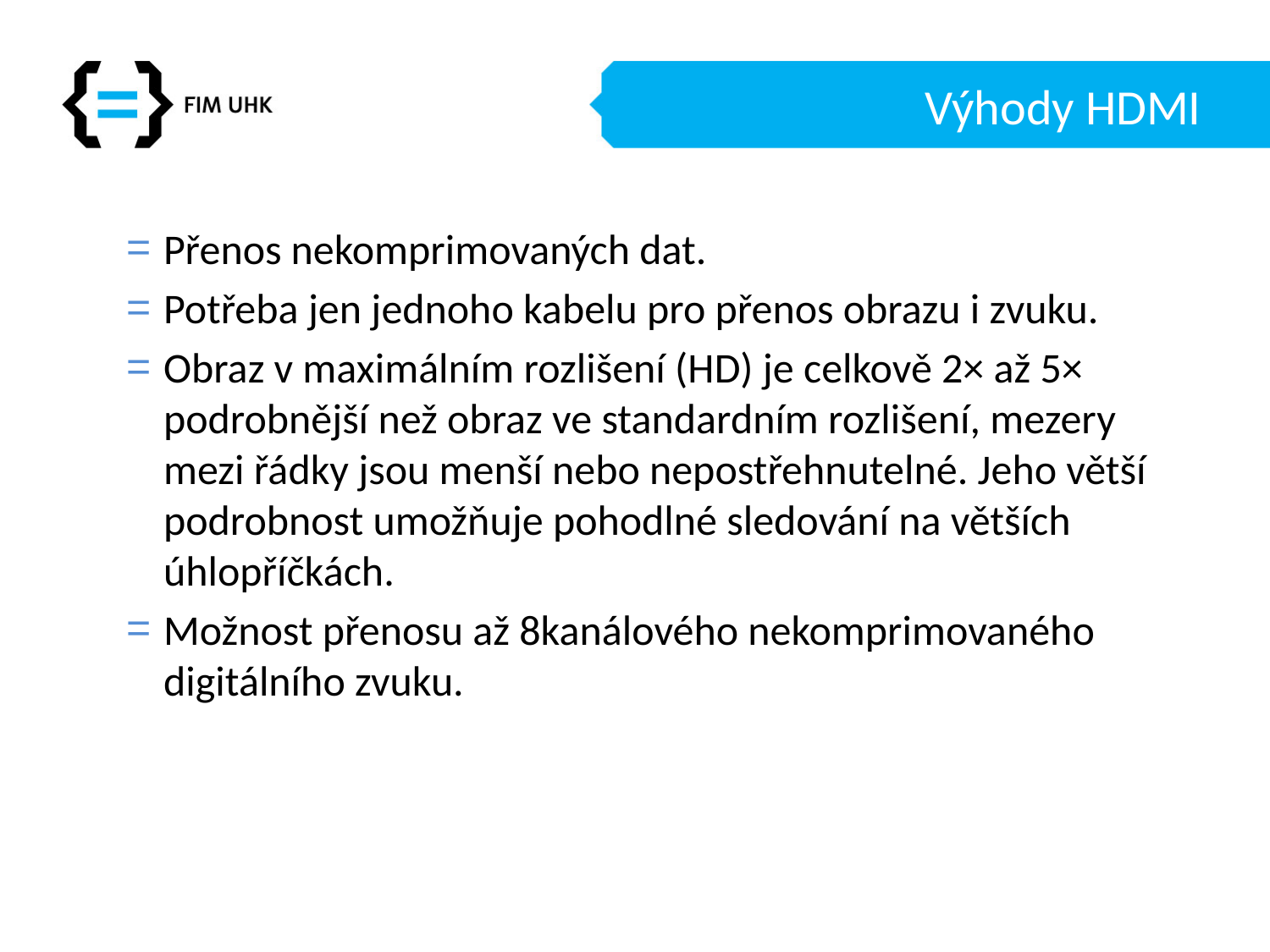

# Výhody HDMI
Přenos nekomprimovaných dat.
Potřeba jen jednoho kabelu pro přenos obrazu i zvuku.
Obraz v maximálním rozlišení (HD) je celkově 2× až 5× podrobnější než obraz ve standardním rozlišení, mezery mezi řádky jsou menší nebo nepostřehnutelné. Jeho větší podrobnost umožňuje pohodlné sledování na větších úhlopříčkách.
Možnost přenosu až 8kanálového nekomprimovaného digitálního zvuku.